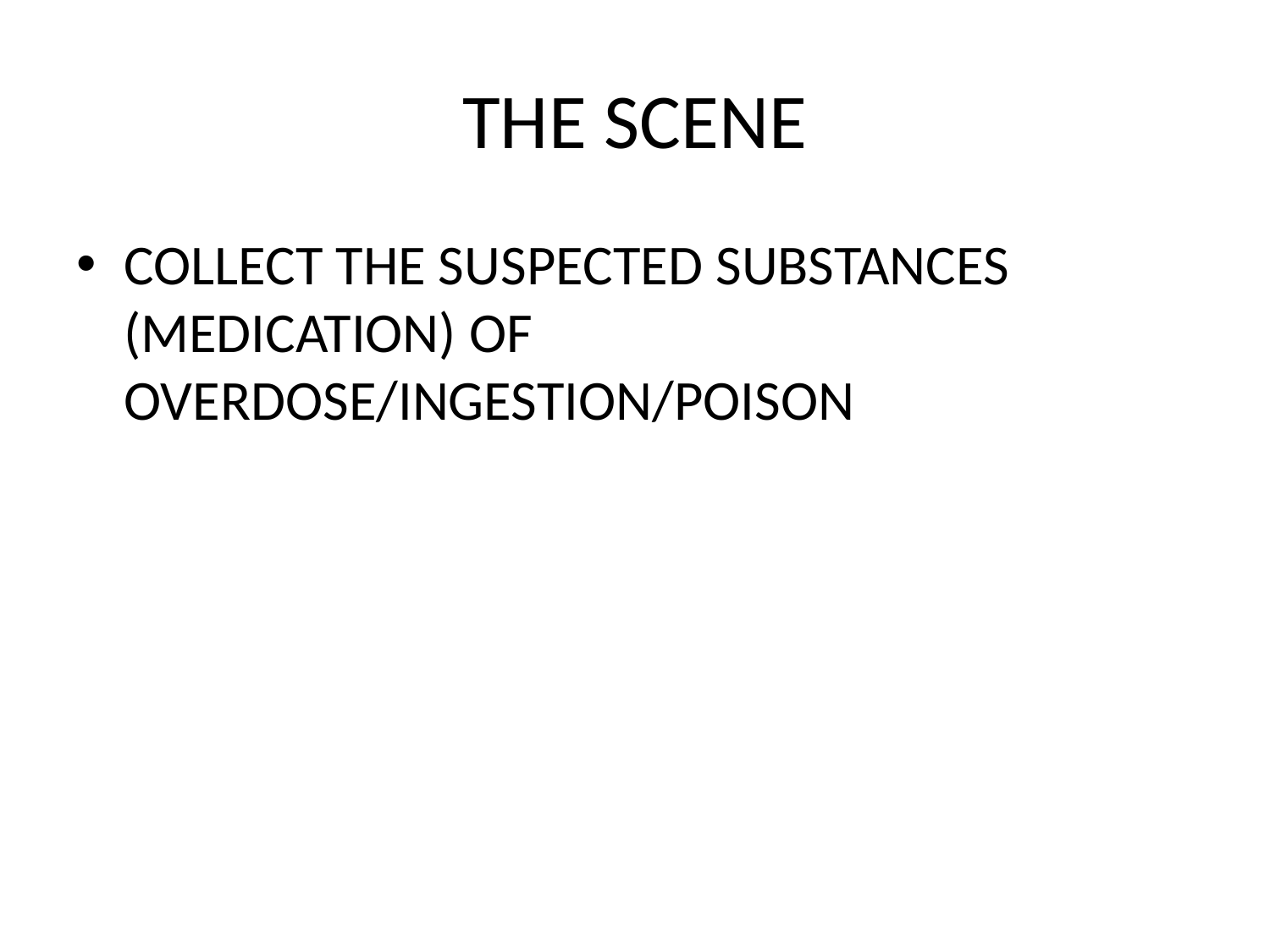

# THE SCENE
COLLECT THE SUSPECTED SUBSTANCES (MEDICATION) OF OVERDOSE/INGESTION/POISON